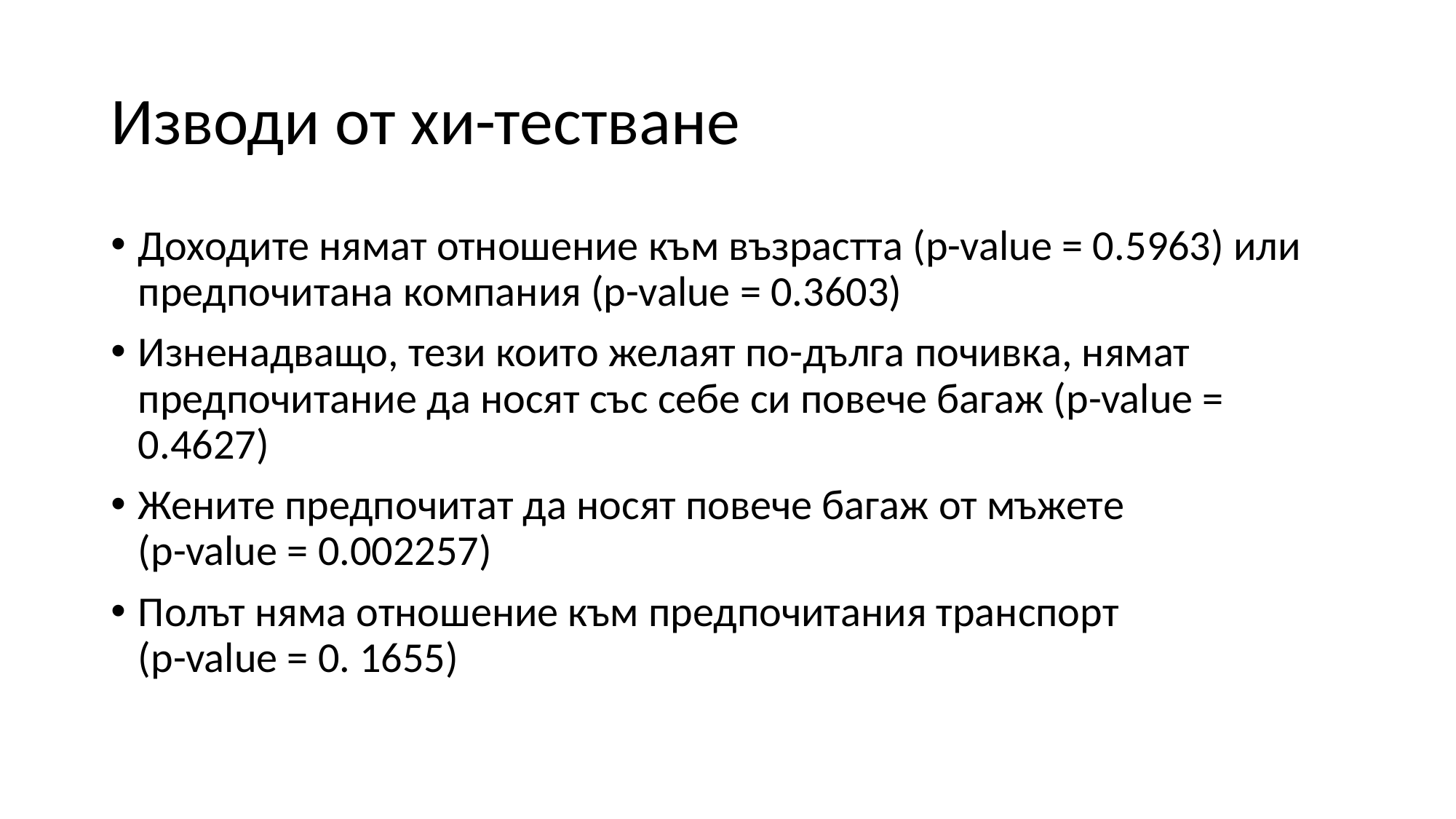

# Изводи от хи-тестване
Доходите нямат отношение към възрастта (p-value = 0.5963) или предпочитана компания (p-value = 0.3603)
Изненадващо, тези които желаят по-дълга почивка, нямат предпочитание да носят със себе си повече багаж (p-value = 0.4627)
Жените предпочитат да носят повече багаж от мъжете
(p-value = 0.002257)
Полът няма отношение към предпочитания транспорт
(p-value = 0. 1655)